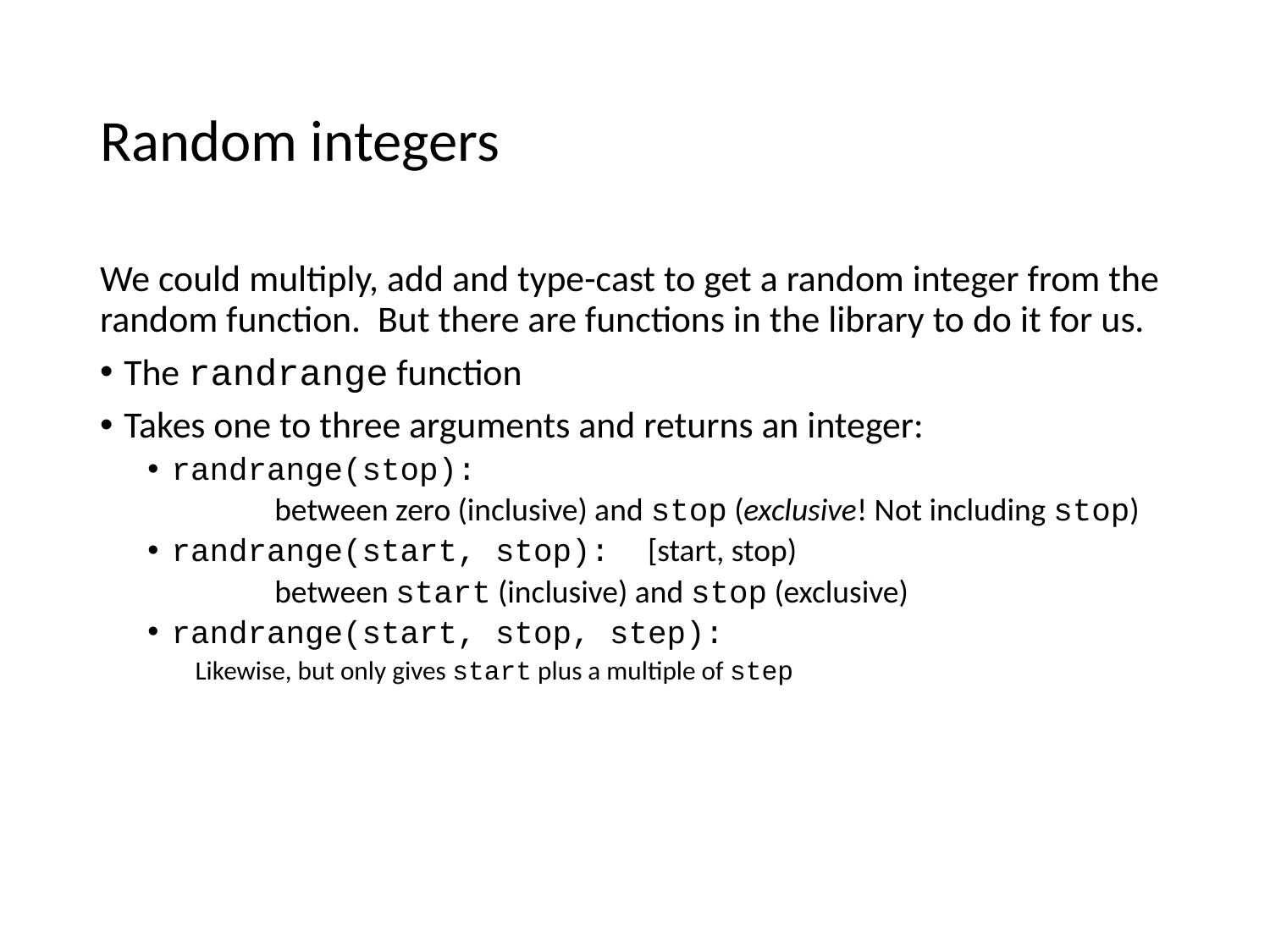

# Random integers
We could multiply, add and type-cast to get a random integer from the random function.  But there are functions in the library to do it for us.
The randrange function
Takes one to three arguments and returns an integer:
randrange(stop):
	between zero (inclusive) and stop (exclusive! Not including stop)
randrange(start, stop):  [start, stop)
	between start (inclusive) and stop (exclusive)
randrange(start, stop, step):
Likewise, but only gives start plus a multiple of step